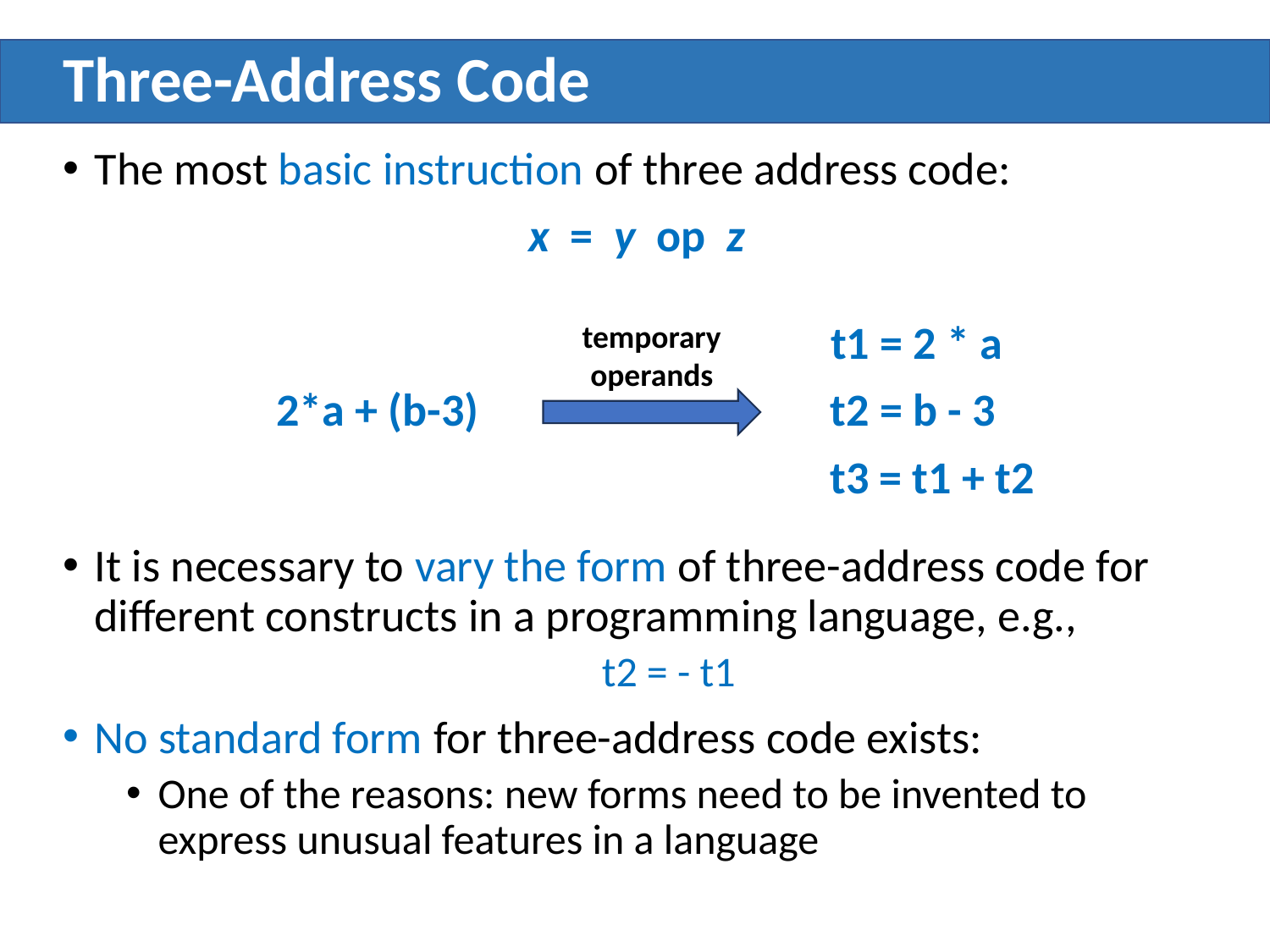

# Three-Address Code
The most basic instruction of three address code:
x  =  y  op  z

                                                      t1 = 2 * a
2*a + (b-3)                                  t2 = b - 3
                                                         t3 = t1 + t2
It is necessary to vary the form of three-address code for different constructs in a programming language, e.g.,
t2 = - t1
No standard form for three-address code exists:
One of the reasons: new forms need to be invented to express unusual features in a language
temporary operands